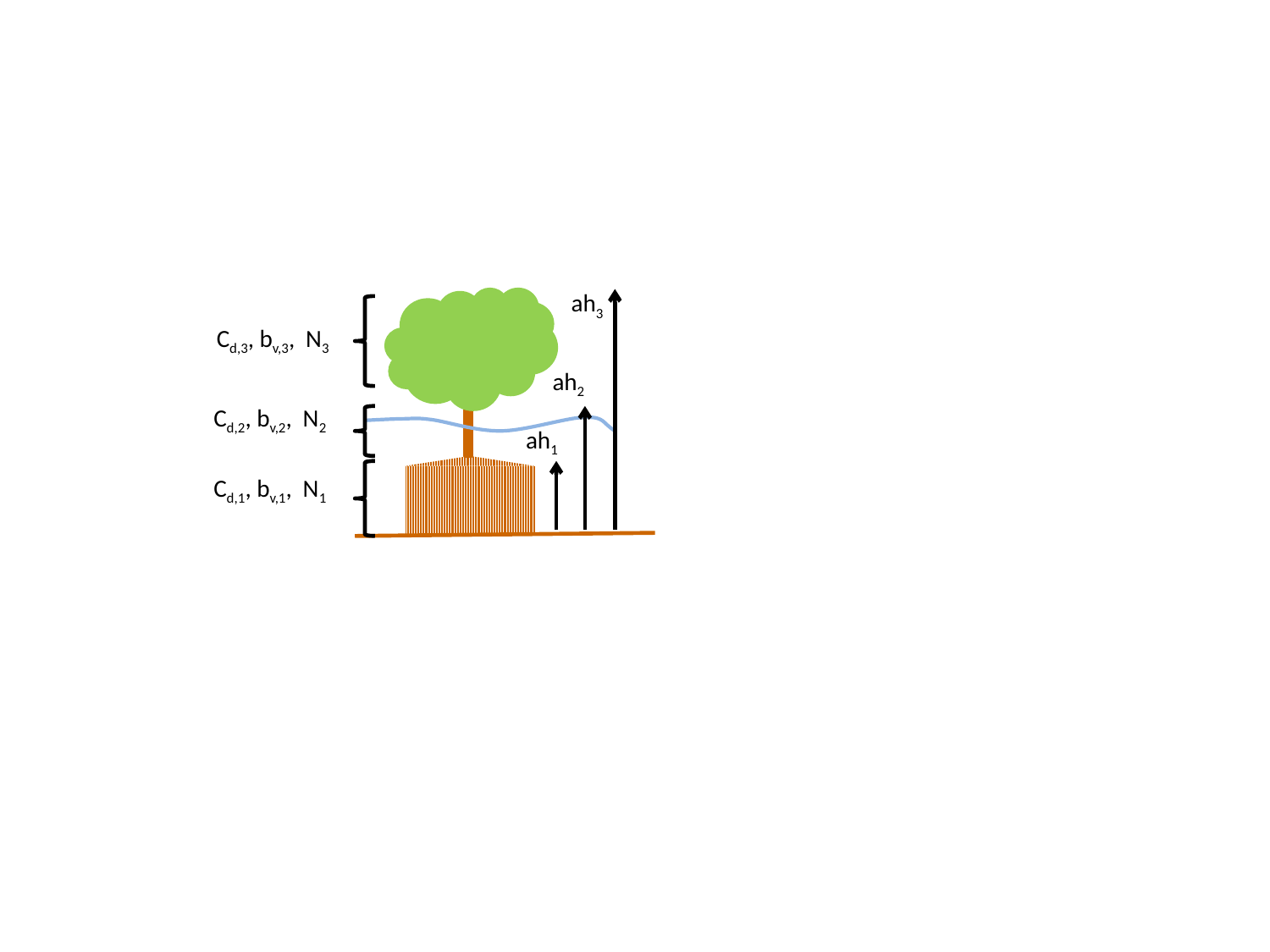

ah3

Cd,3, bv,3,  N3
ah2
Cd,2, bv,2,  N2

ah1

Cd,1, bv,1,  N1